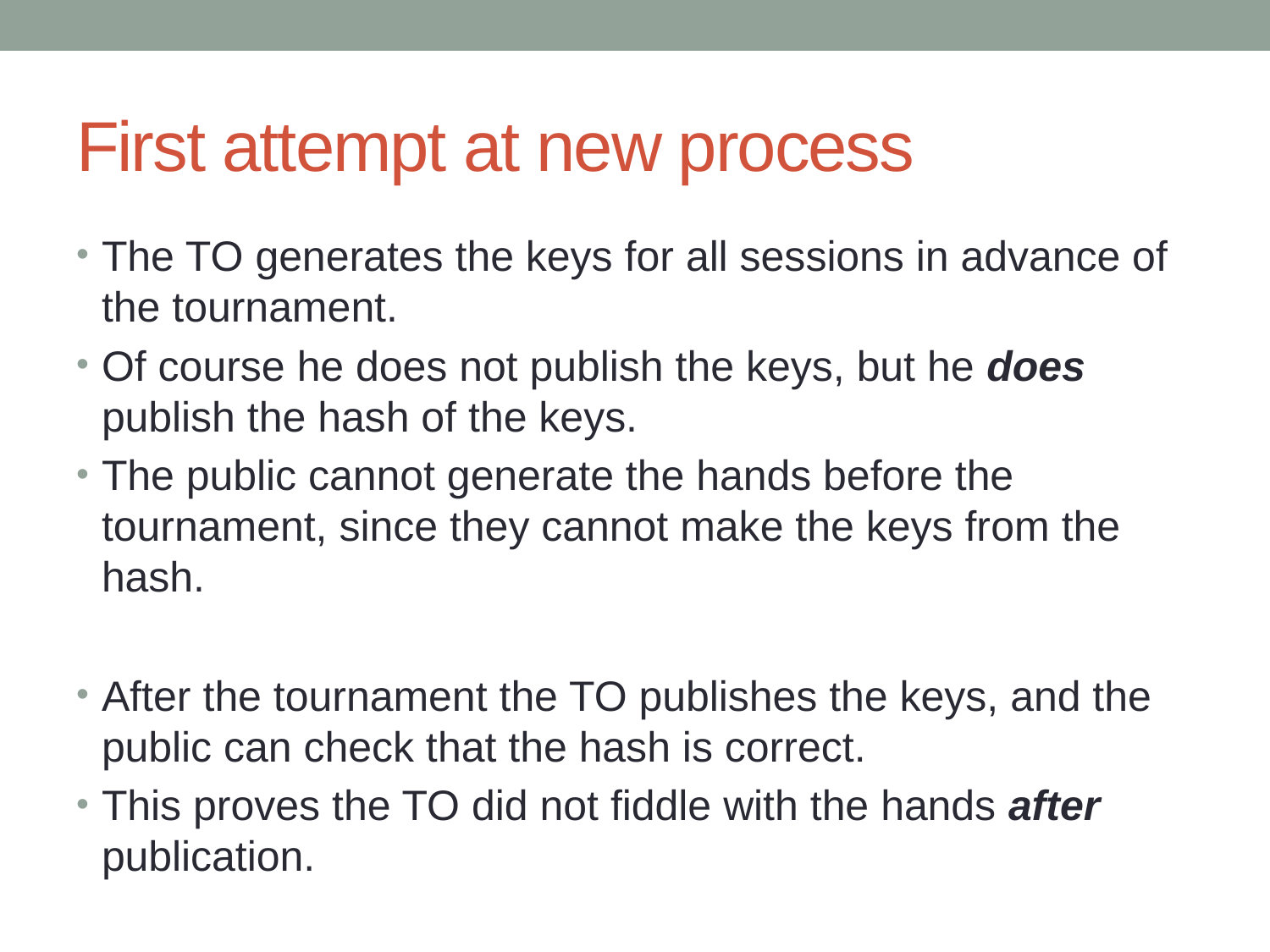

# First attempt at new process
The TO generates the keys for all sessions in advance of the tournament.
Of course he does not publish the keys, but he does publish the hash of the keys.
The public cannot generate the hands before the tournament, since they cannot make the keys from the hash.

After the tournament the TO publishes the keys, and the public can check that the hash is correct.
This proves the TO did not fiddle with the hands after publication.